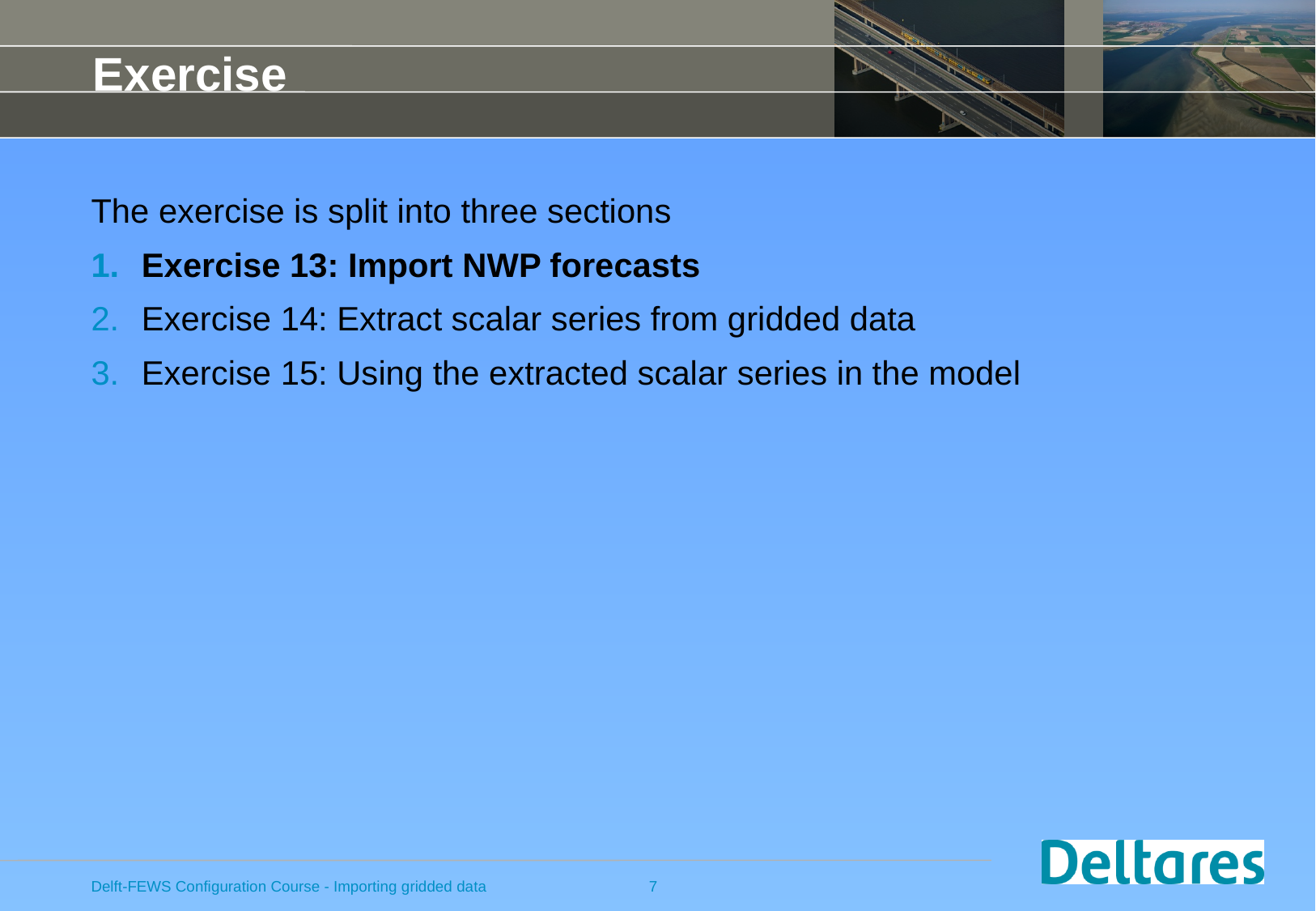

# Exercise
The exercise is split into three sections
Exercise 13: Import NWP forecasts
Exercise 14: Extract scalar series from gridded data
Exercise 15: Using the extracted scalar series in the model
Delft-FEWS Configuration Course - Importing gridded data
7